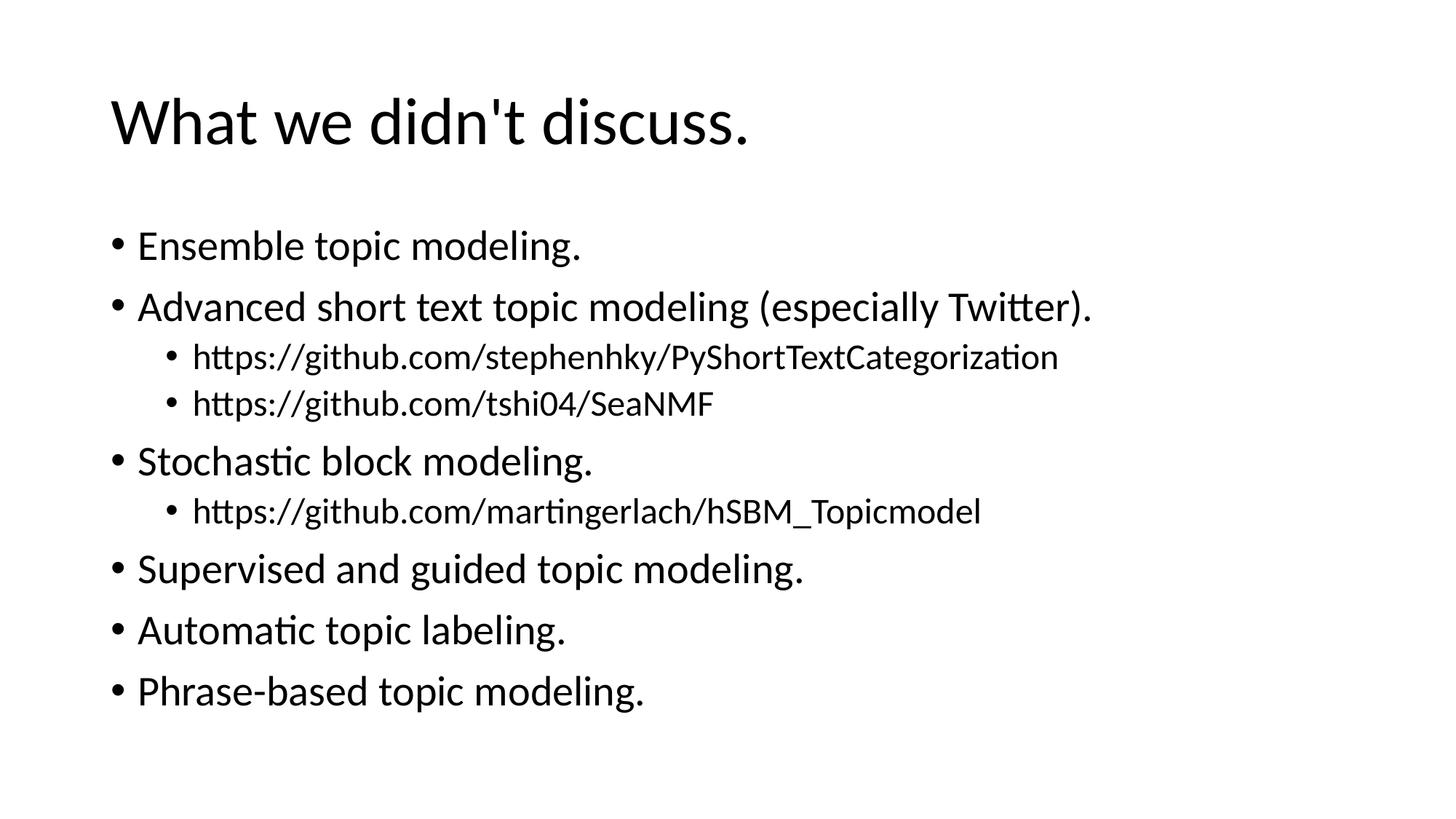

What we didn't discuss.
Ensemble topic modeling.
Advanced short text topic modeling (especially Twitter).
https://github.com/stephenhky/PyShortTextCategorization
https://github.com/tshi04/SeaNMF
Stochastic block modeling.
https://github.com/martingerlach/hSBM_Topicmodel
Supervised and guided topic modeling.
Automatic topic labeling.
Phrase-based topic modeling.